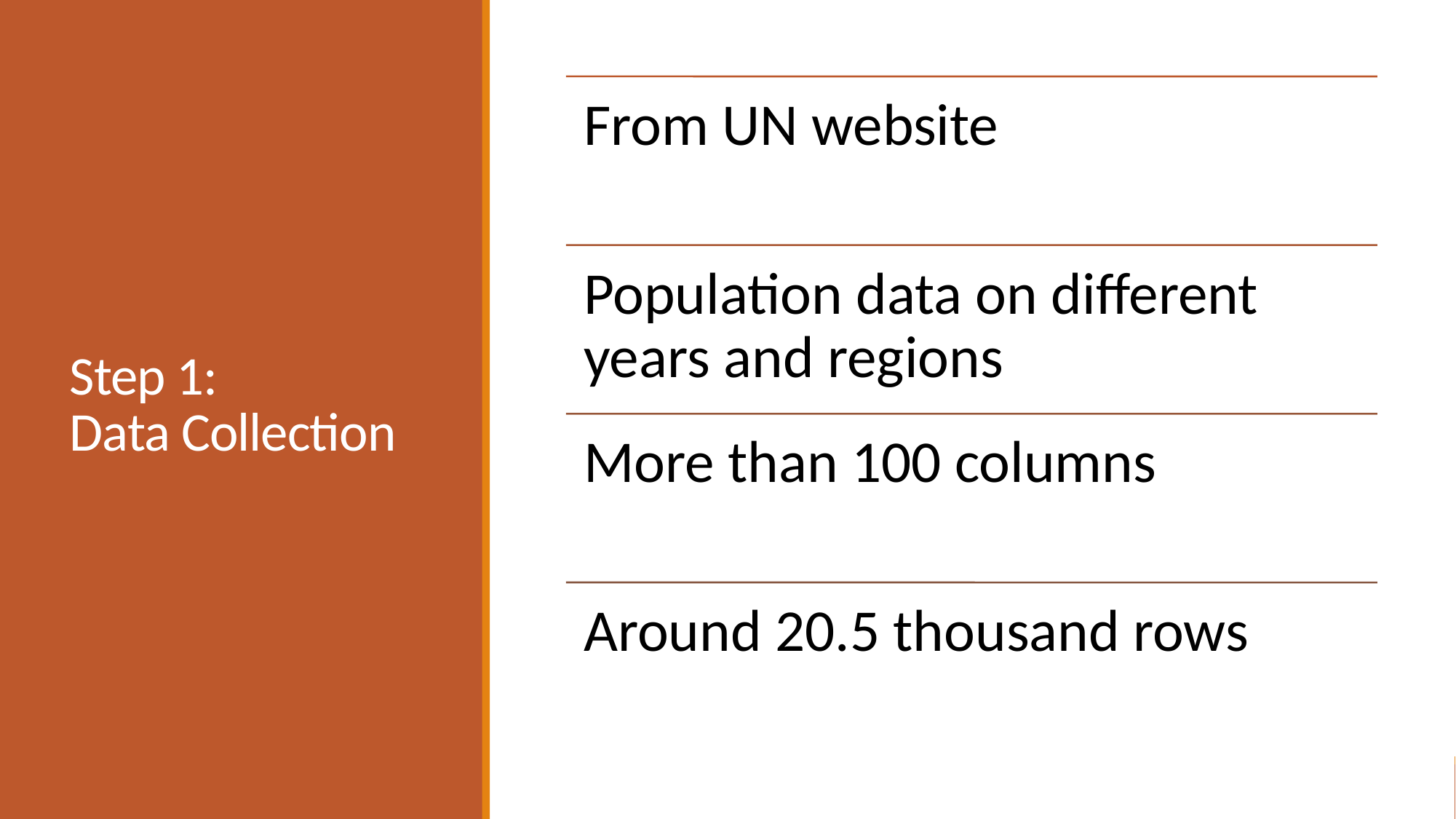

# Step 1: Data Collection
From UN website
Population data on different years and regions
More than 100 columns
Around 20.5 thousand rows